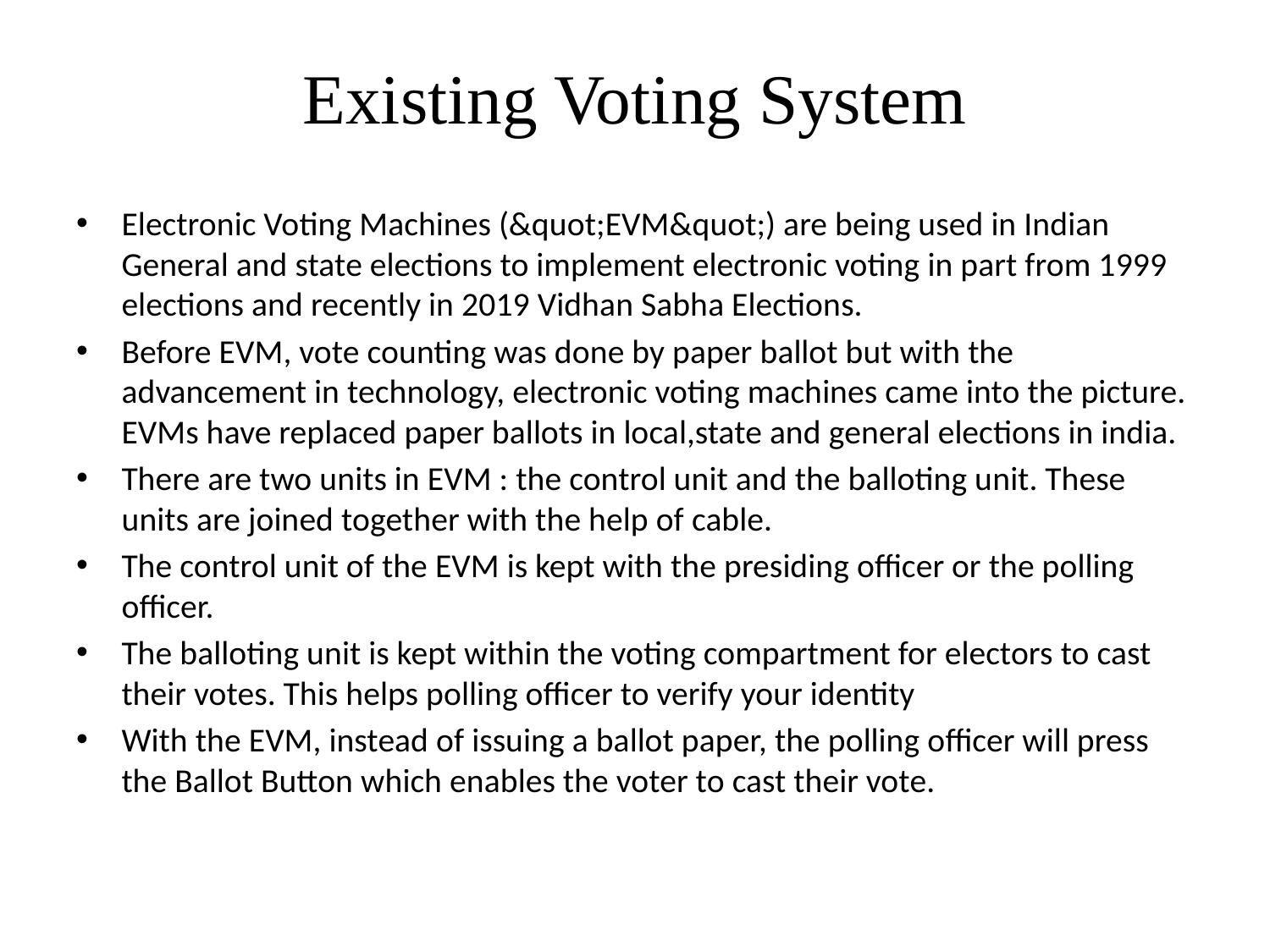

# Existing Voting System
Electronic Voting Machines (&quot;EVM&quot;) are being used in Indian General and state elections to implement electronic voting in part from 1999 elections and recently in 2019 Vidhan Sabha Elections.
Before EVM, vote counting was done by paper ballot but with the advancement in technology, electronic voting machines came into the picture. EVMs have replaced paper ballots in local,state and general elections in india.
There are two units in EVM : the control unit and the balloting unit. These units are joined together with the help of cable.
The control unit of the EVM is kept with the presiding officer or the polling officer.
The balloting unit is kept within the voting compartment for electors to cast their votes. This helps polling officer to verify your identity
With the EVM, instead of issuing a ballot paper, the polling officer will press the Ballot Button which enables the voter to cast their vote.